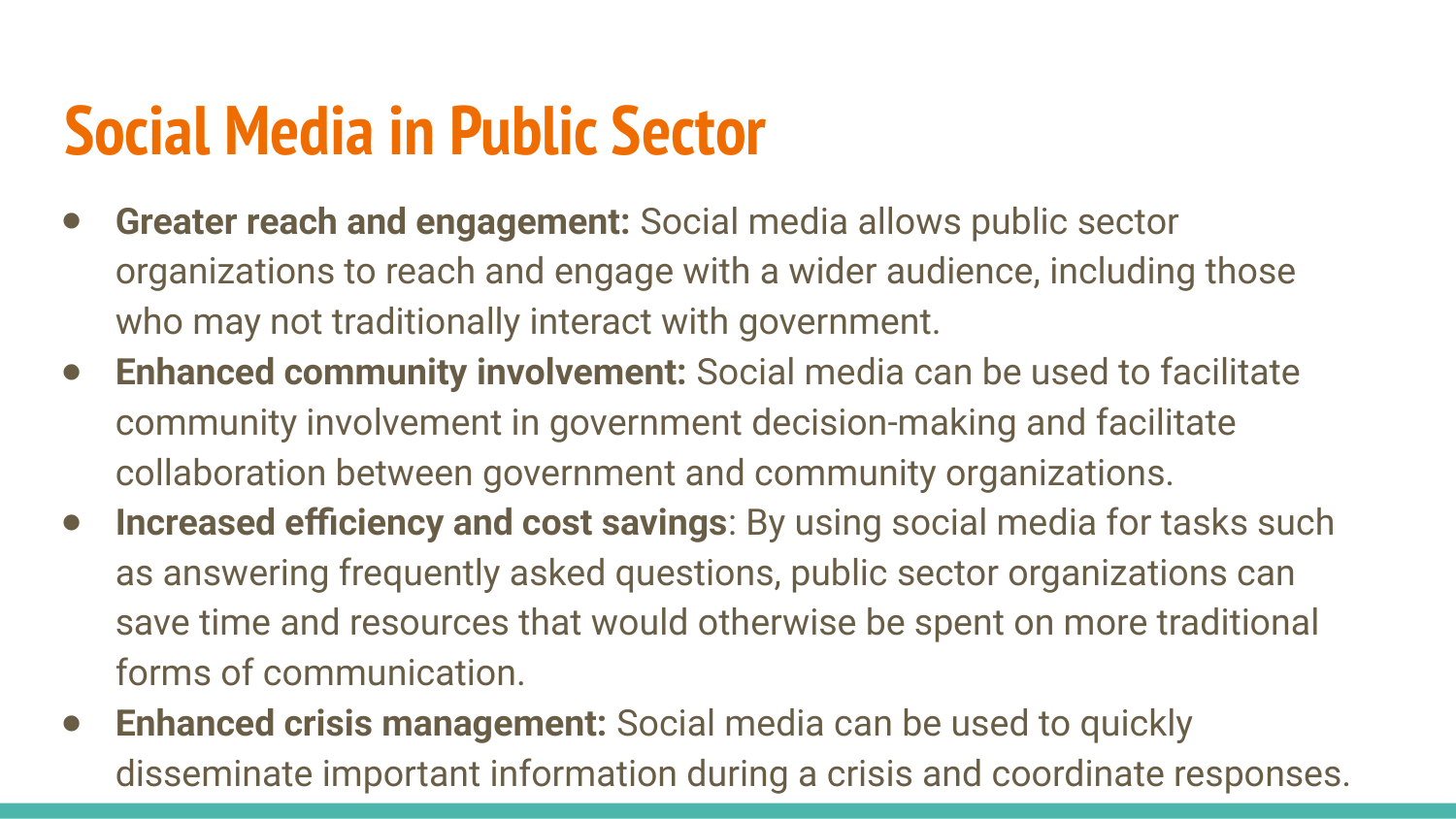

# Social Media in Public Sector
Greater reach and engagement: Social media allows public sector organizations to reach and engage with a wider audience, including those who may not traditionally interact with government.
Enhanced community involvement: Social media can be used to facilitate community involvement in government decision-making and facilitate collaboration between government and community organizations.
Increased efficiency and cost savings: By using social media for tasks such as answering frequently asked questions, public sector organizations can save time and resources that would otherwise be spent on more traditional forms of communication.
Enhanced crisis management: Social media can be used to quickly disseminate important information during a crisis and coordinate responses.